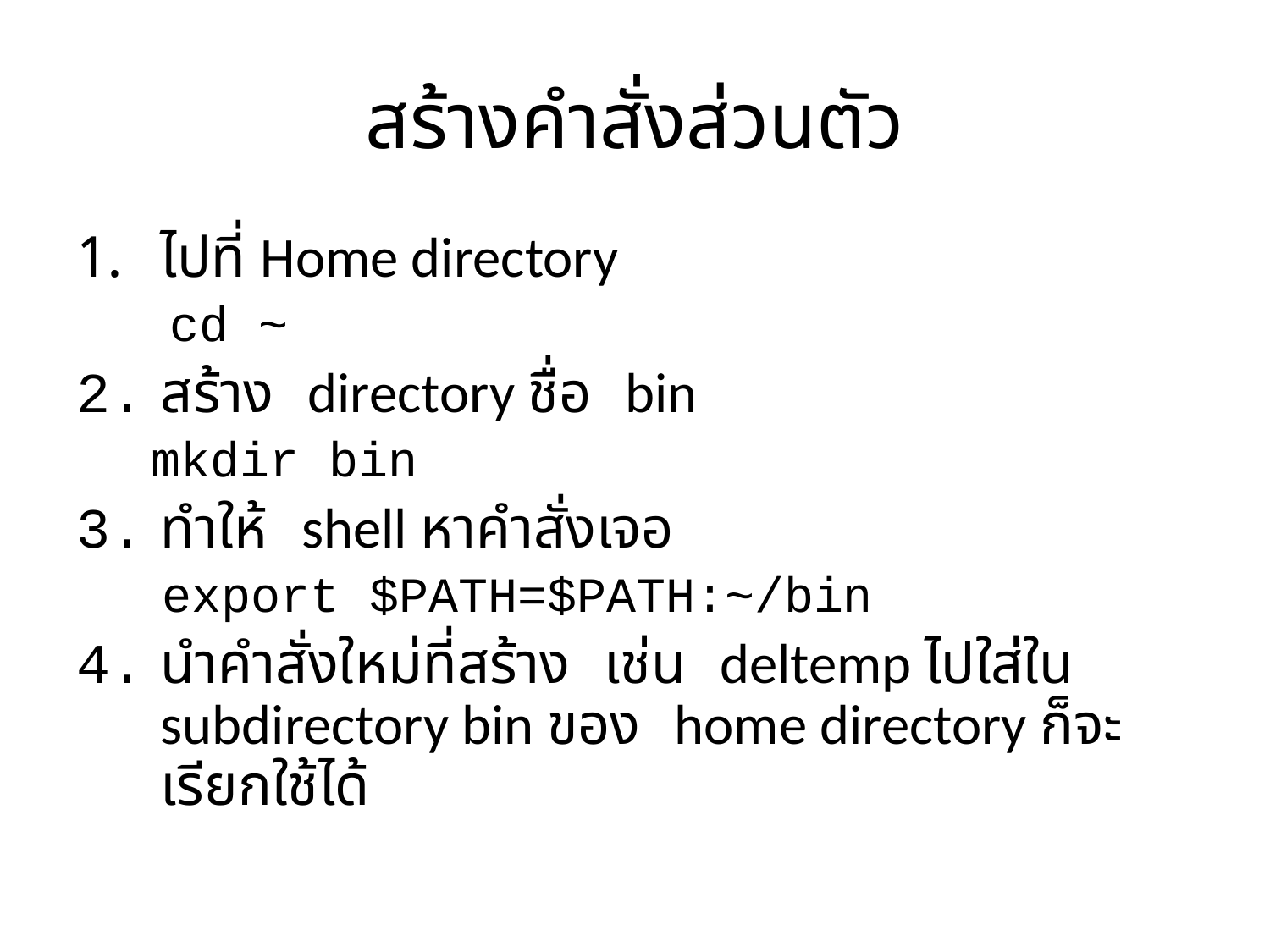

# สร้างคำสั่งส่วนตัว
ไปที่ Home directory
 cd ~
สร้าง directory ชื่อ bin
 mkdir bin
ทำให้ shell หาคำสั่งเจอ
  export $PATH=$PATH:~/bin
นำคำสั่งใหม่ที่สร้าง เช่น deltemp ไปใส่ใน subdirectory bin ของ home directory ก็จะเรียกใช้ได้